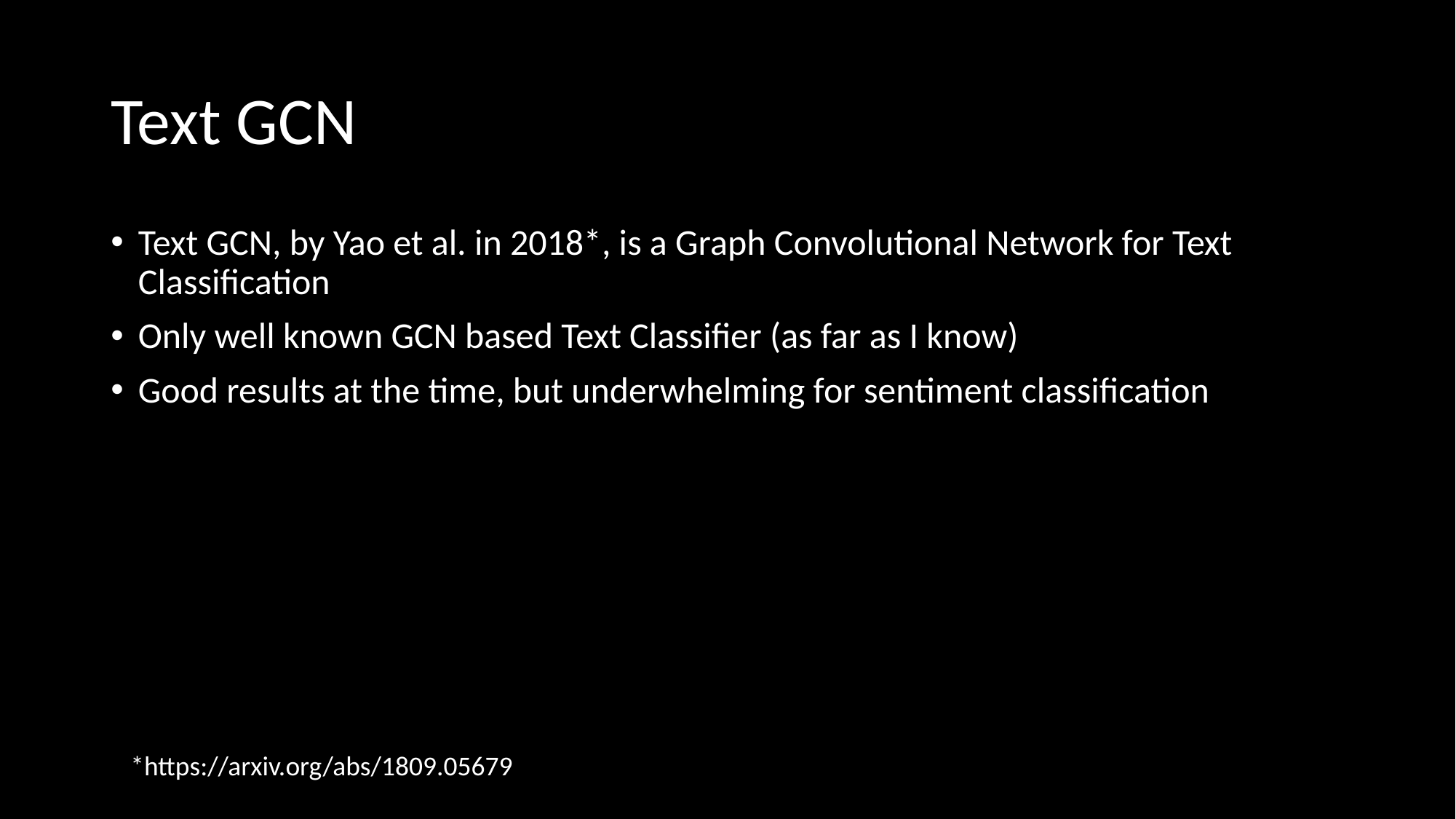

# Text GCN
Text GCN, by Yao et al. in 2018*, is a Graph Convolutional Network for Text Classification
Only well known GCN based Text Classifier (as far as I know)
Good results at the time, but underwhelming for sentiment classification

*https://arxiv.org/abs/1809.05679